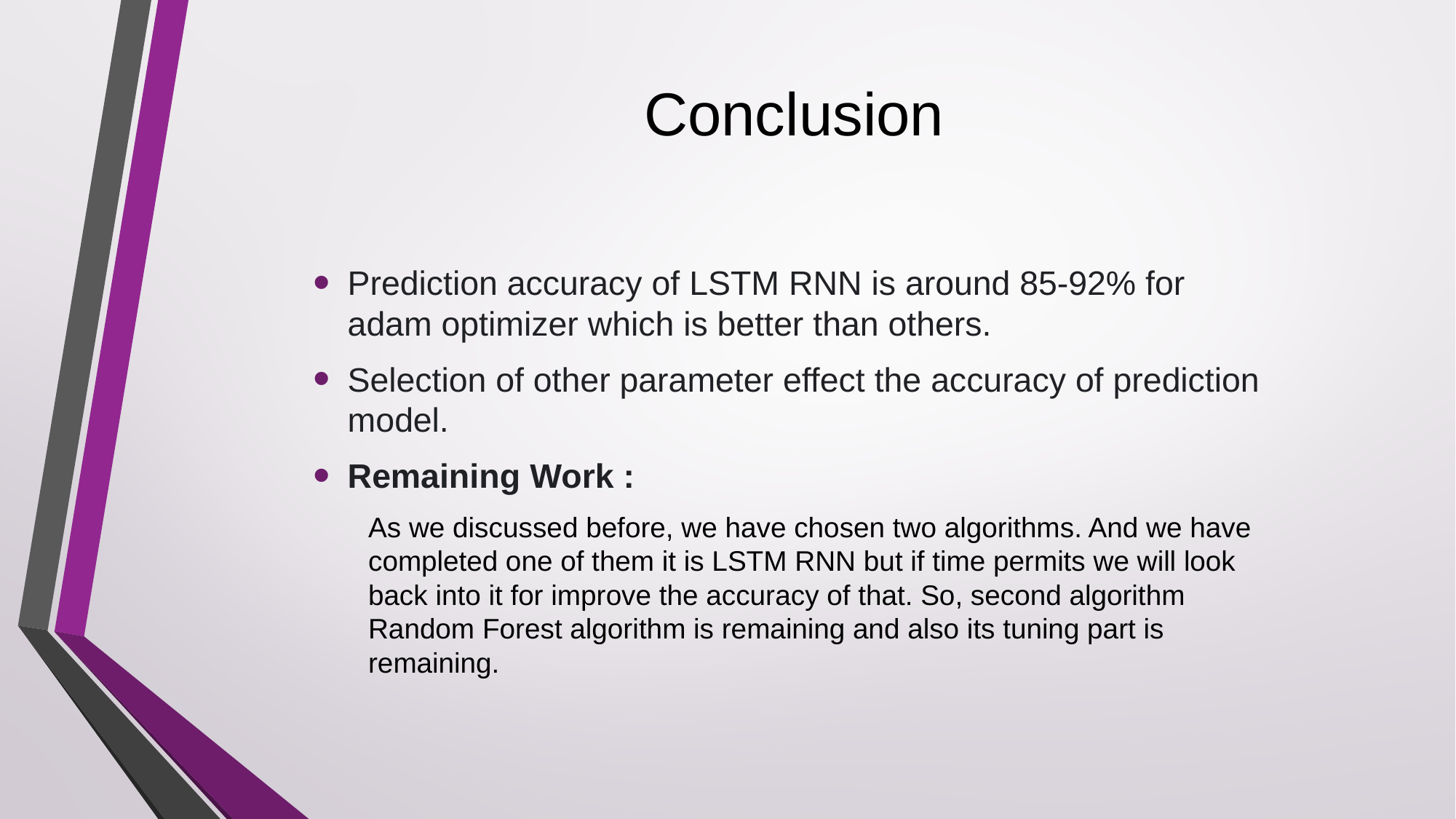

# Conclusion
Prediction accuracy of LSTM RNN is around 85-92% for adam optimizer which is better than others.
Selection of other parameter effect the accuracy of prediction model.
Remaining Work :
	As we discussed before, we have chosen two algorithms. And we have completed one of them it is LSTM RNN but if time permits we will look back into it for improve the accuracy of that. So, second algorithm Random Forest algorithm is remaining and also its tuning part is remaining.